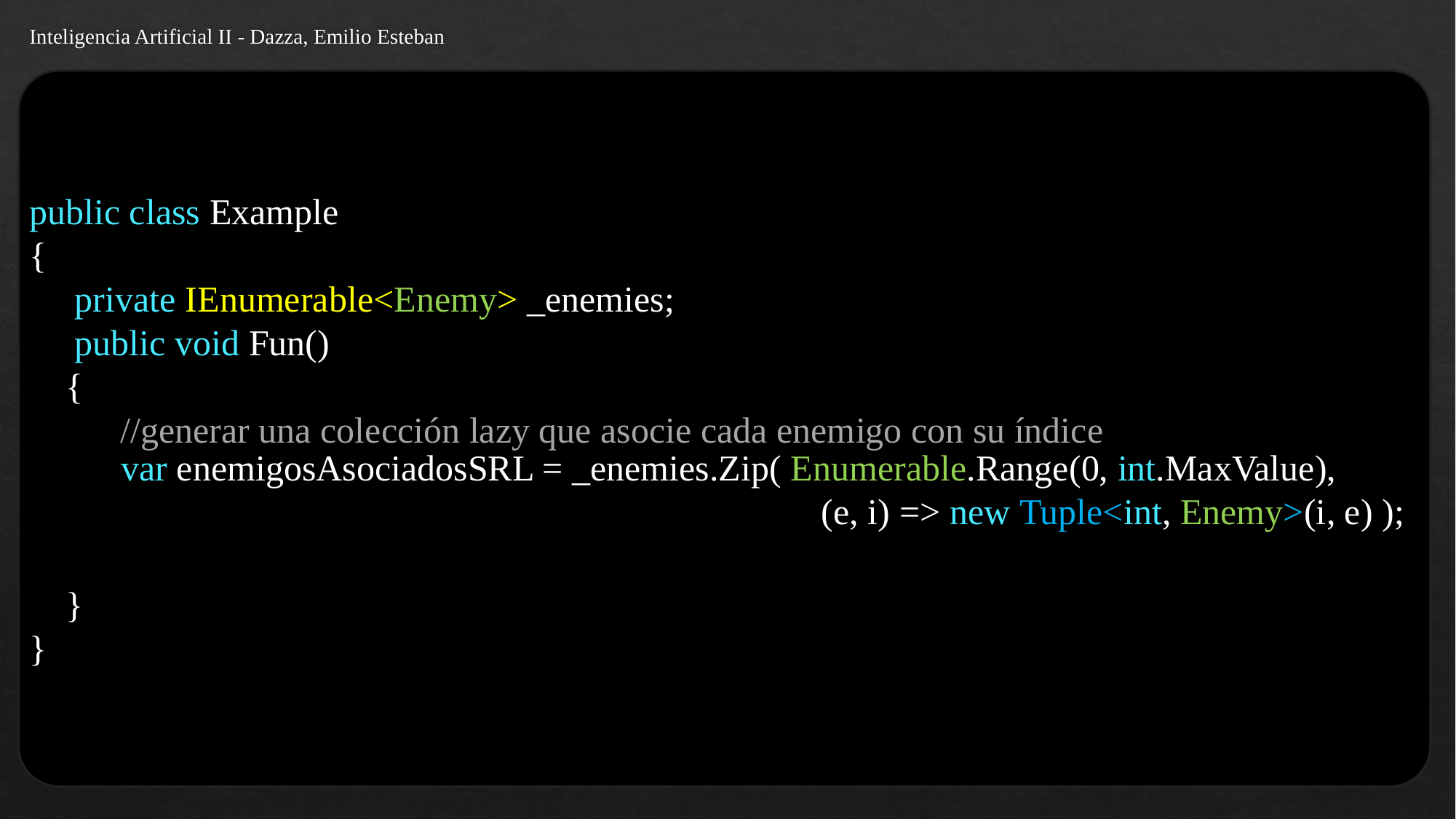

Inteligencia Artificial II - Dazza, Emilio Esteban

public class Example
{
     private IEnumerable<Enemy> _enemies;
     public void Fun()
    {
          //generar una colección lazy que asocie cada enemigo con su índice

    }
}
      var enemigosAsociadosSRL = _enemies.Zip( Enumerable.Range(0, int.MaxValue),
				     		           (e, i) => new Tuple<int, Enemy>(i, e) );